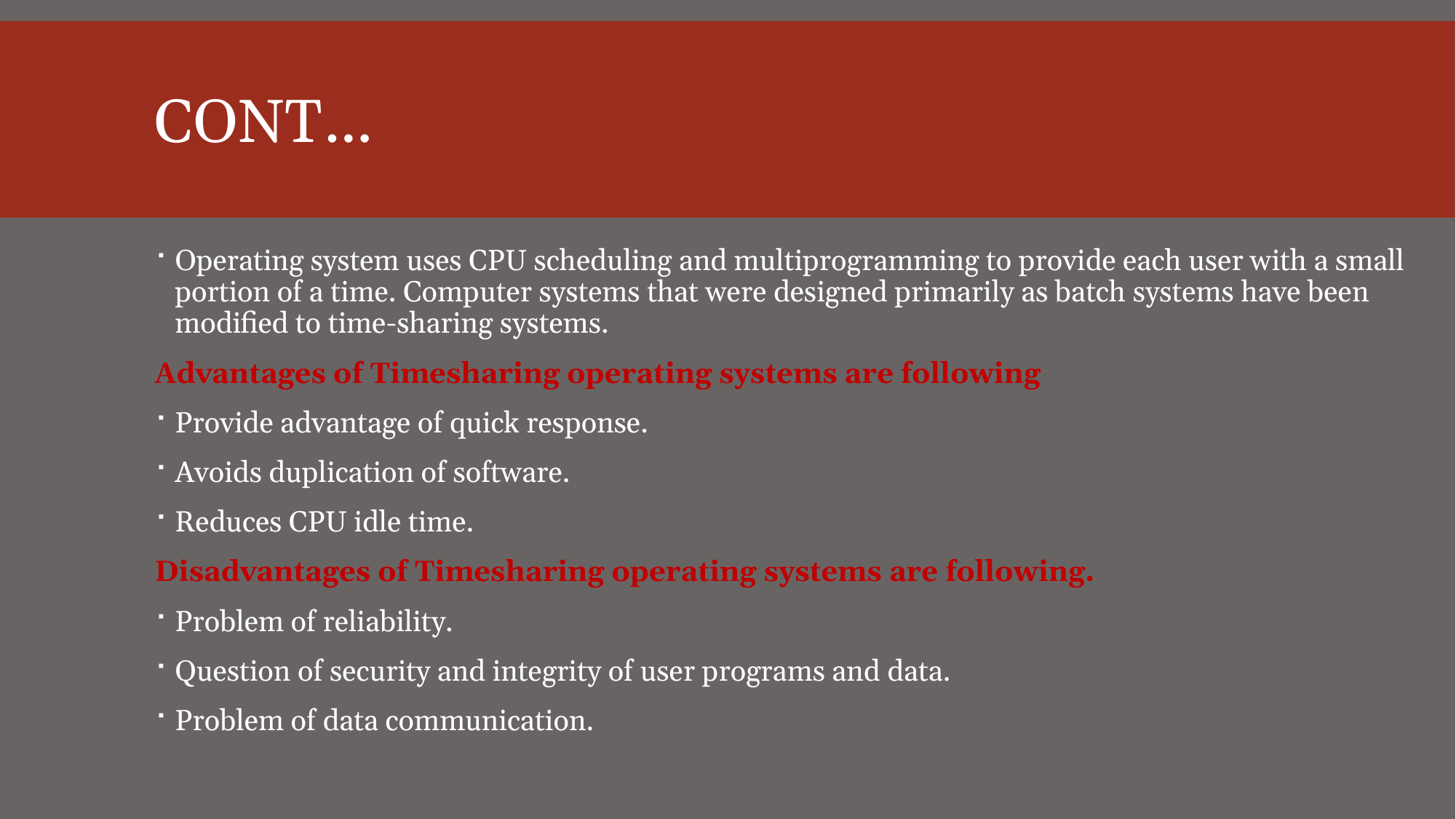

# Cont…
Operating system uses CPU scheduling and multiprogramming to provide each user with a small portion of a time. Computer systems that were designed primarily as batch systems have been modified to time-sharing systems.
Advantages of Timesharing operating systems are following
Provide advantage of quick response.
Avoids duplication of software.
Reduces CPU idle time.
Disadvantages of Timesharing operating systems are following.
Problem of reliability.
Question of security and integrity of user programs and data.
Problem of data communication.